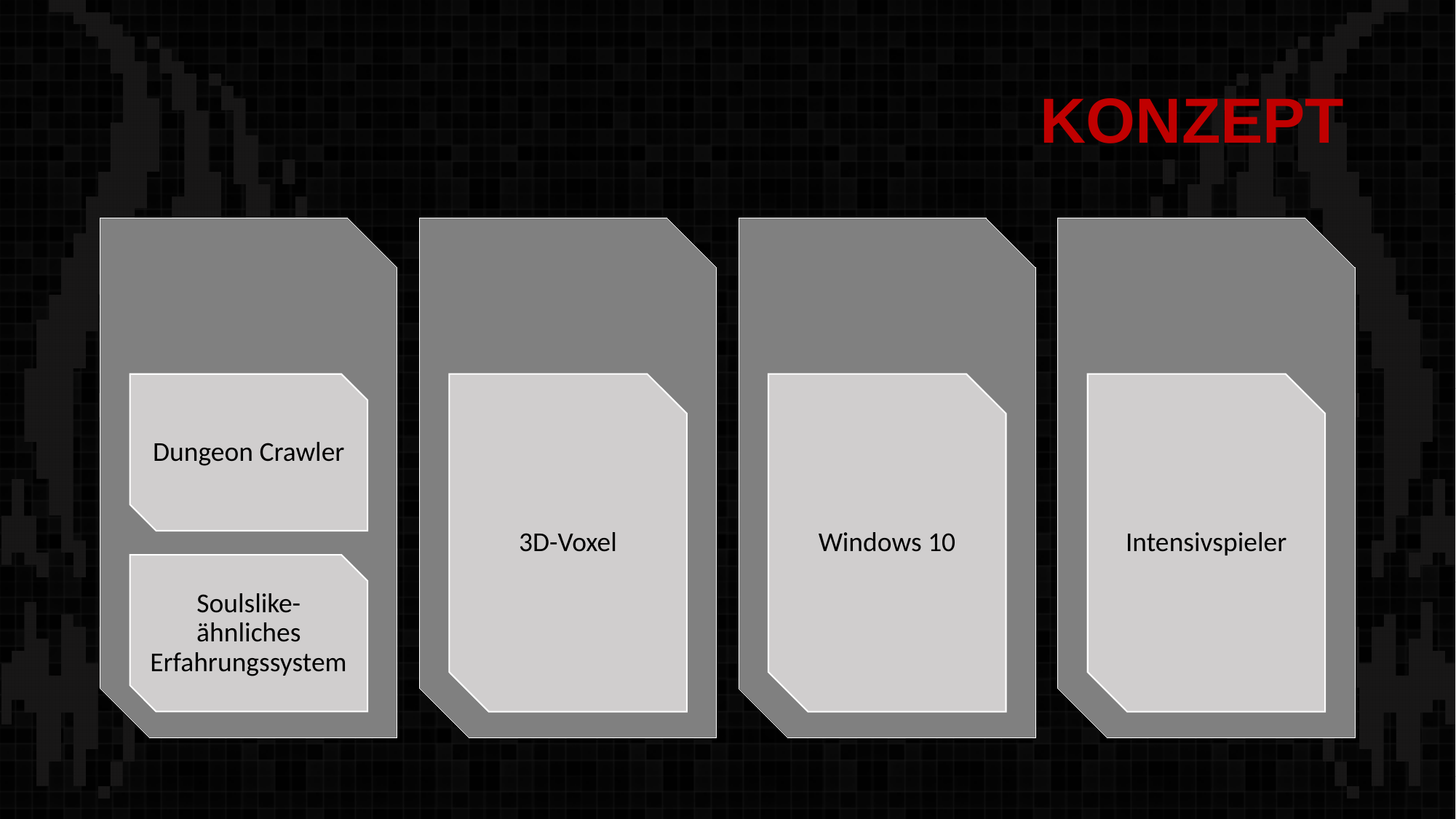

# Konzept
Genre
Dungeon Crawler
Soulslike-ähnliches Erfahrungssystem
Design
3D-Voxel
Zielplattform
Windows 10
Zielgruppe
Intensivspieler